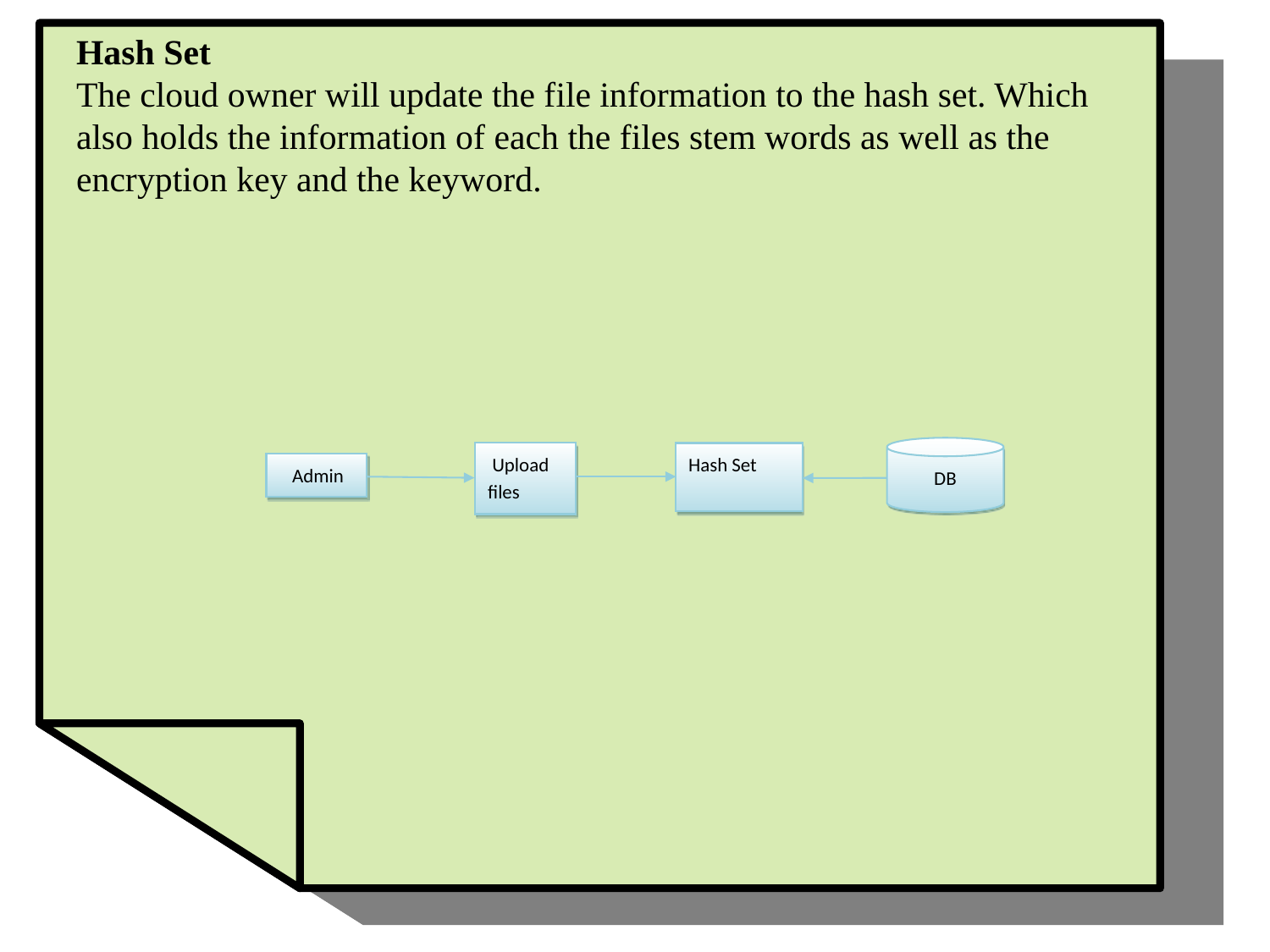

Hash Set
The cloud owner will update the file information to the hash set. Which also holds the information of each the files stem words as well as the encryption key and the keyword.

DB
 Upload files
Hash Set

   Admin